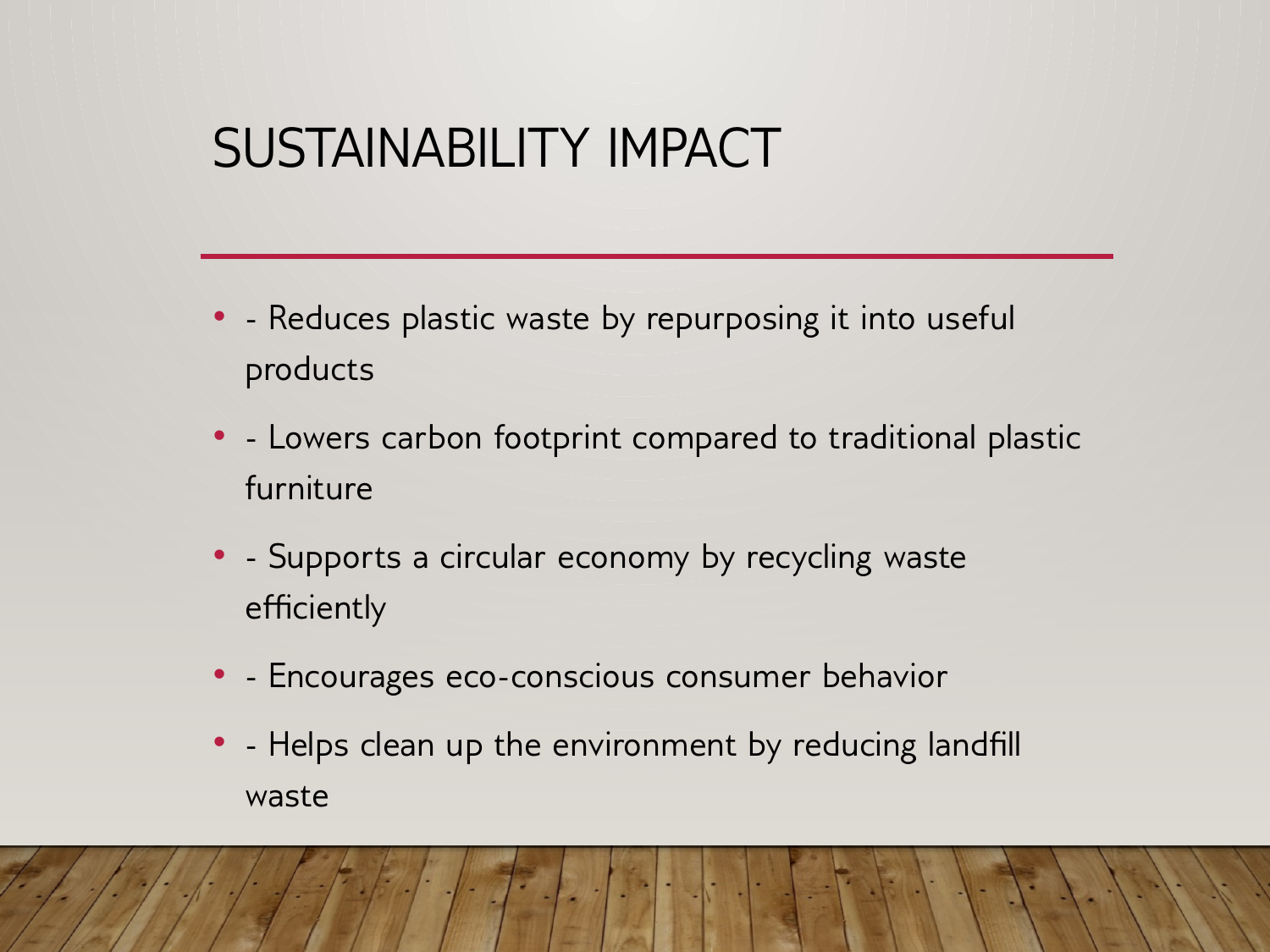

# Sustainability Impact
- Reduces plastic waste by repurposing it into useful products
- Lowers carbon footprint compared to traditional plastic furniture
- Supports a circular economy by recycling waste efficiently
- Encourages eco-conscious consumer behavior
- Helps clean up the environment by reducing landfill waste